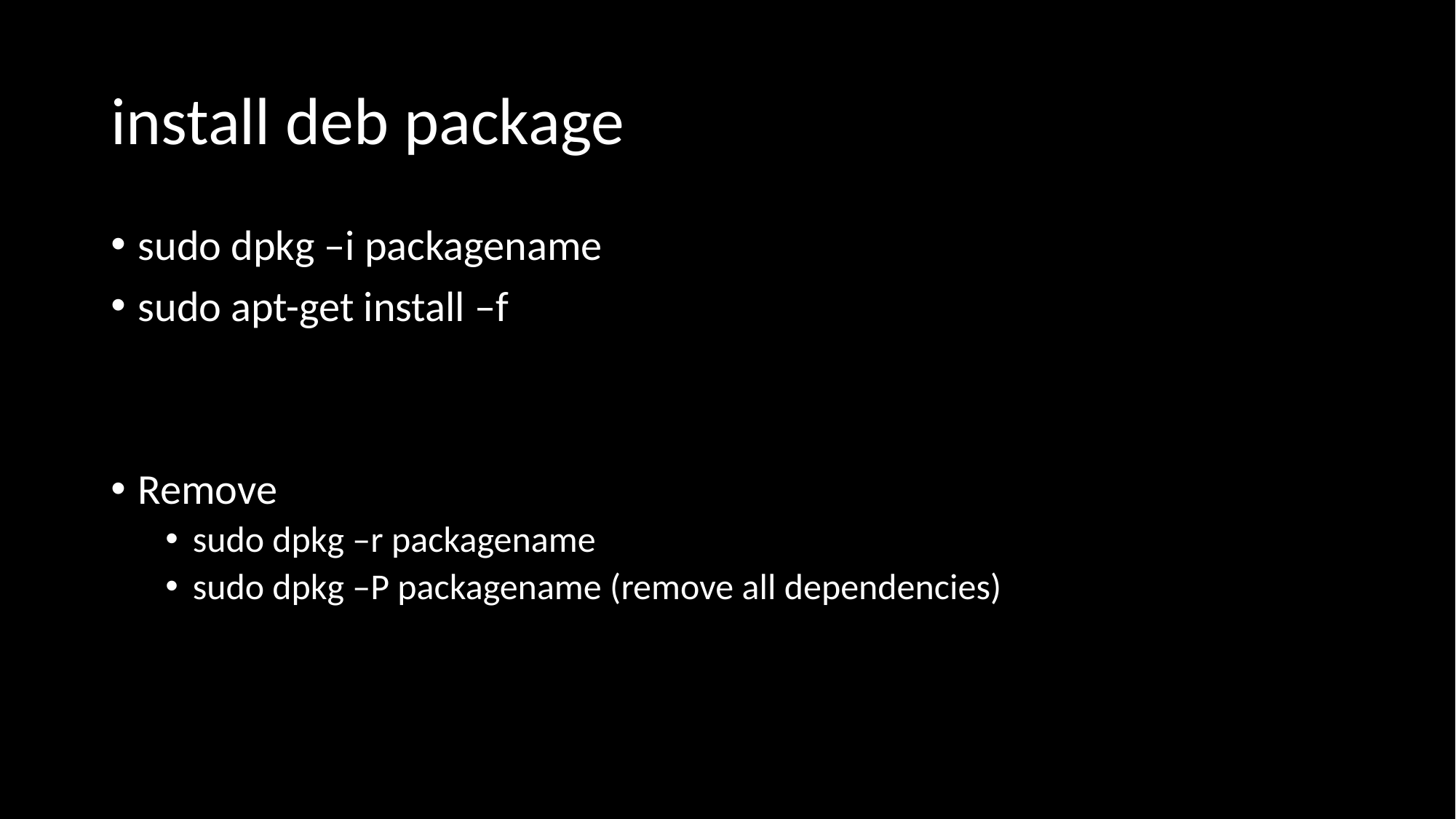

# install deb package
sudo dpkg –i packagename
sudo apt-get install –f

Remove
sudo dpkg –r packagename
sudo dpkg –P packagename (remove all dependencies)